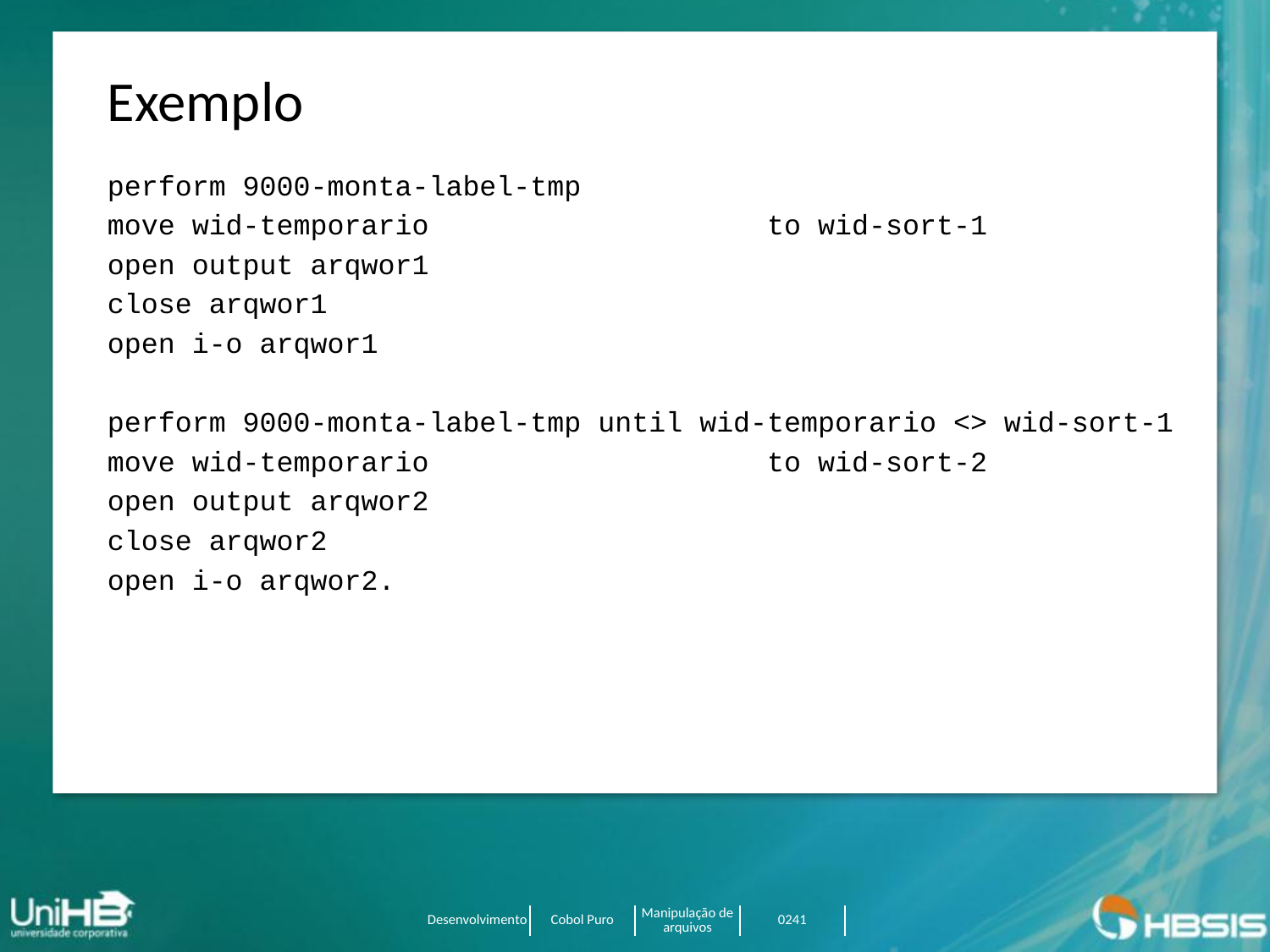

Exemplo
perform 9000-monta-label-tmp
move wid-temporario                    to wid-sort-1
open output arqwor1
close arqwor1
open i-o arqwor1

perform 9000-monta-label-tmp until wid-temporario <> wid-sort-1
move wid-temporario                    to wid-sort-2
open output arqwor2
close arqwor2
open i-o arqwor2.